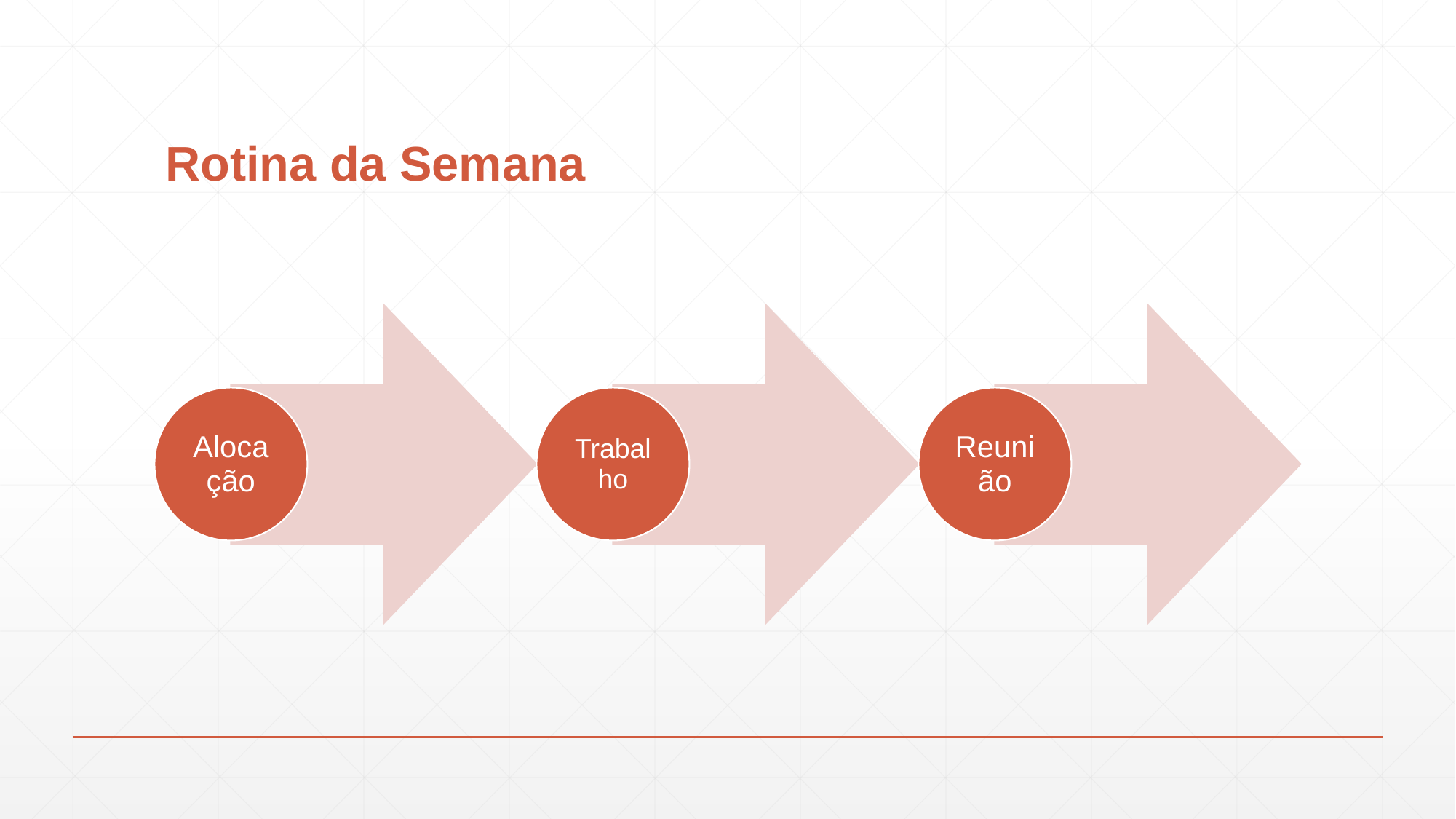

# Rotina da Semana
Alocação
Reunião
Trabalho